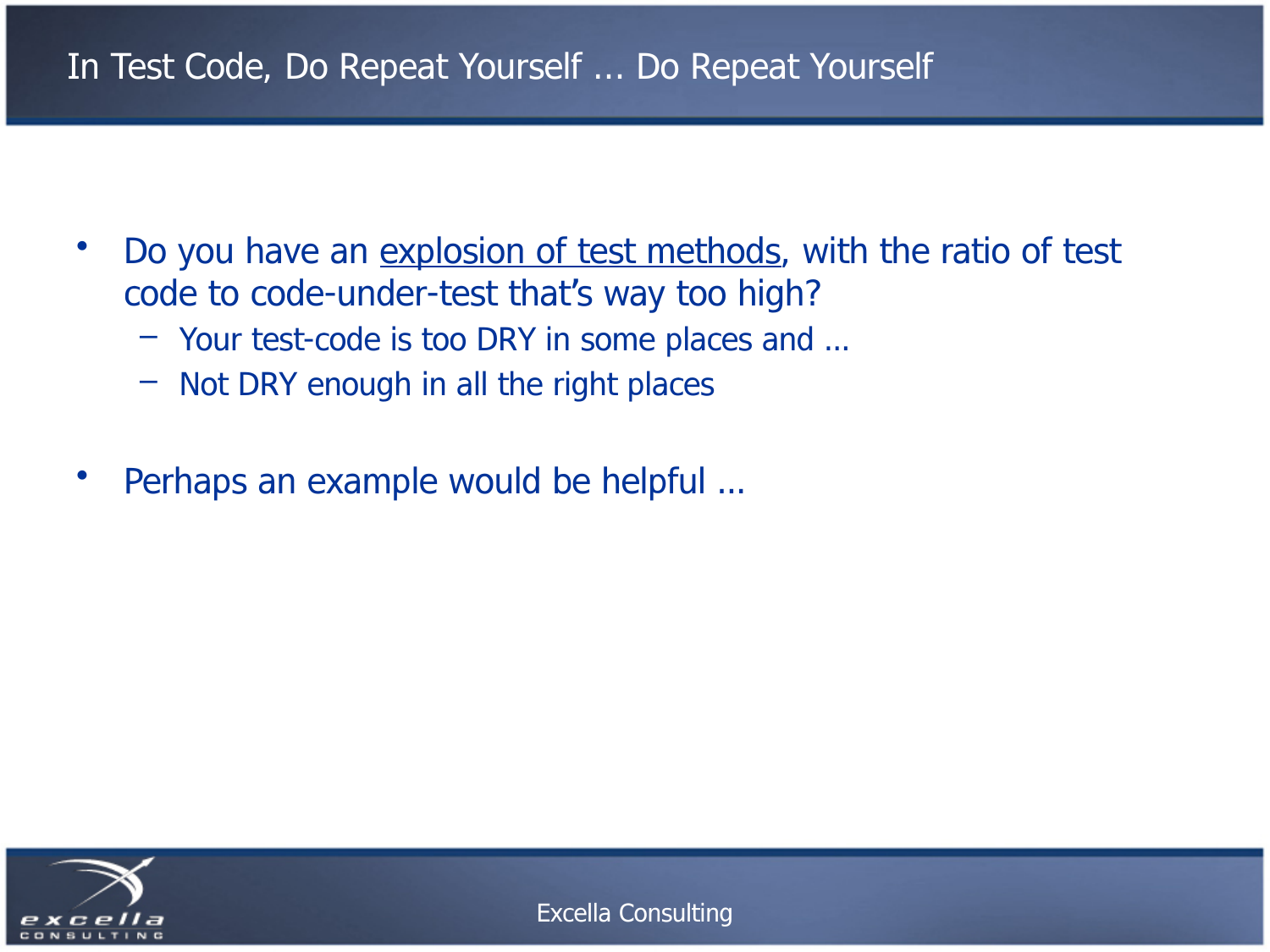

# In Test Code, Do Repeat Yourself ... Do Repeat Yourself
Do you have an explosion of test methods, with the ratio of test code to code-under-test that’s way too high?
Your test-code is too DRY in some places and …
Not DRY enough in all the right places

Perhaps an example would be helpful …